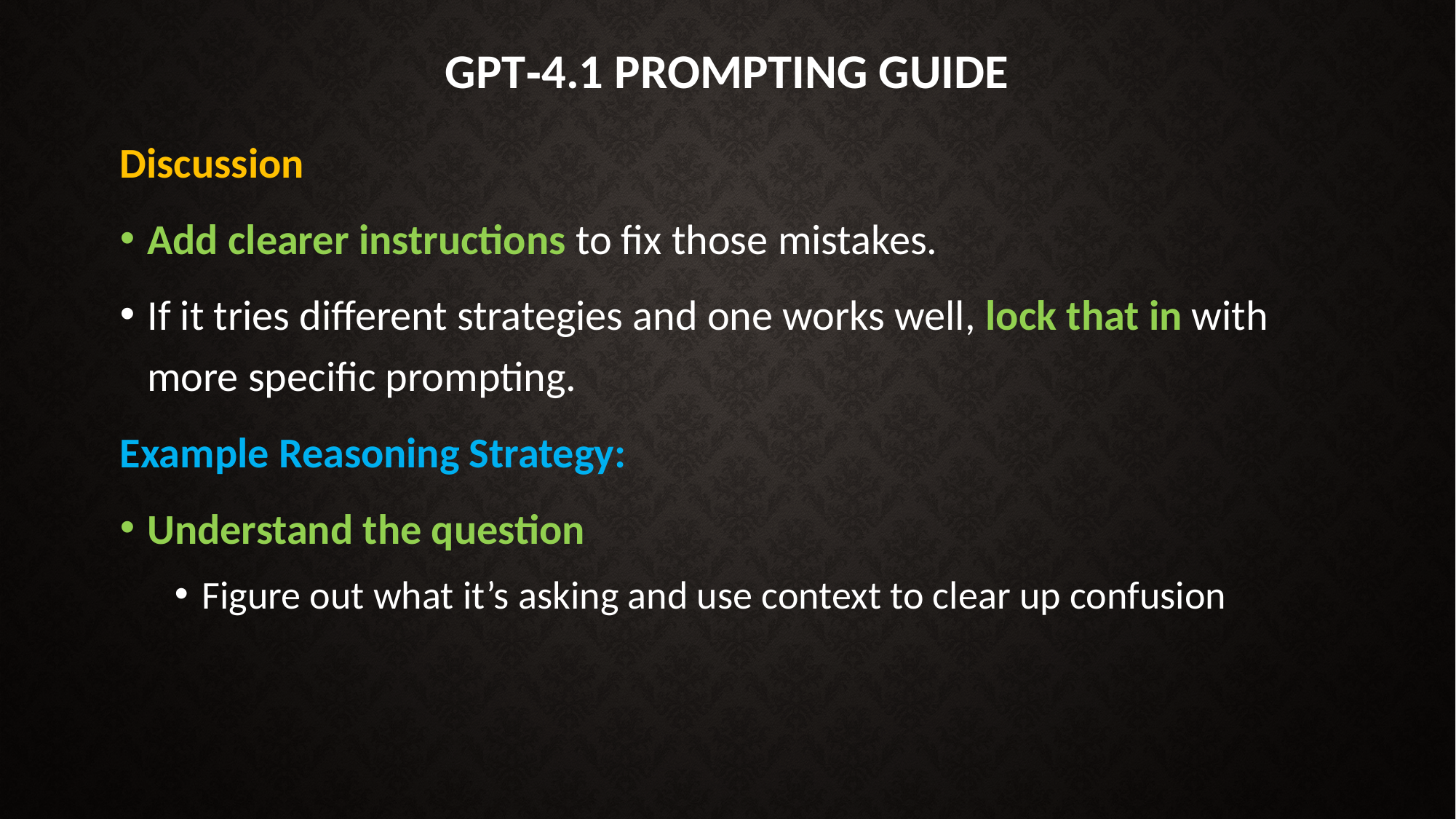

# GPT‑4.1 Prompting Guide
Discussion
Add clearer instructions to fix those mistakes.
If it tries different strategies and one works well, lock that in with more specific prompting.
Example Reasoning Strategy:
Understand the question
Figure out what it’s asking and use context to clear up confusion